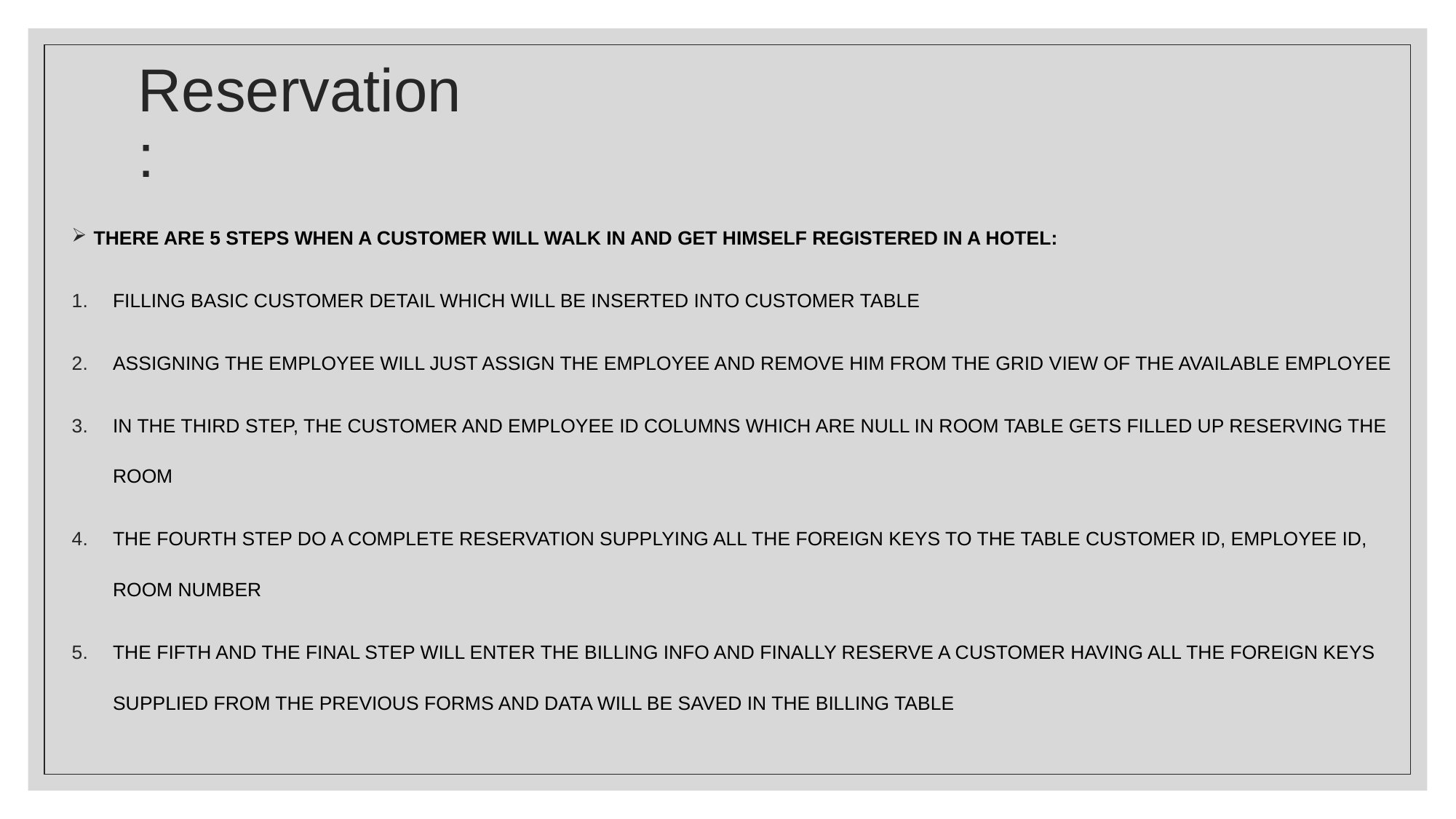

# Reservation:
THERE ARE 5 STEPS WHEN A CUSTOMER WILL WALK IN AND GET HIMSELF REGISTERED IN A HOTEL:
FILLING BASIC CUSTOMER DETAIL WHICH WILL BE INSERTED INTO CUSTOMER TABLE
ASSIGNING THE EMPLOYEE WILL JUST ASSIGN THE EMPLOYEE AND REMOVE HIM FROM THE GRID VIEW OF THE AVAILABLE EMPLOYEE
IN THE THIRD STEP, THE CUSTOMER AND EMPLOYEE ID COLUMNS WHICH ARE NULL IN ROOM TABLE GETS FILLED UP RESERVING THE ROOM
THE FOURTH STEP DO A COMPLETE RESERVATION SUPPLYING ALL THE FOREIGN KEYS TO THE TABLE CUSTOMER ID, EMPLOYEE ID, ROOM NUMBER
THE FIFTH AND THE FINAL STEP WILL ENTER THE BILLING INFO AND FINALLY RESERVE A CUSTOMER HAVING ALL THE FOREIGN KEYS SUPPLIED FROM THE PREVIOUS FORMS AND DATA WILL BE SAVED IN THE BILLING TABLE